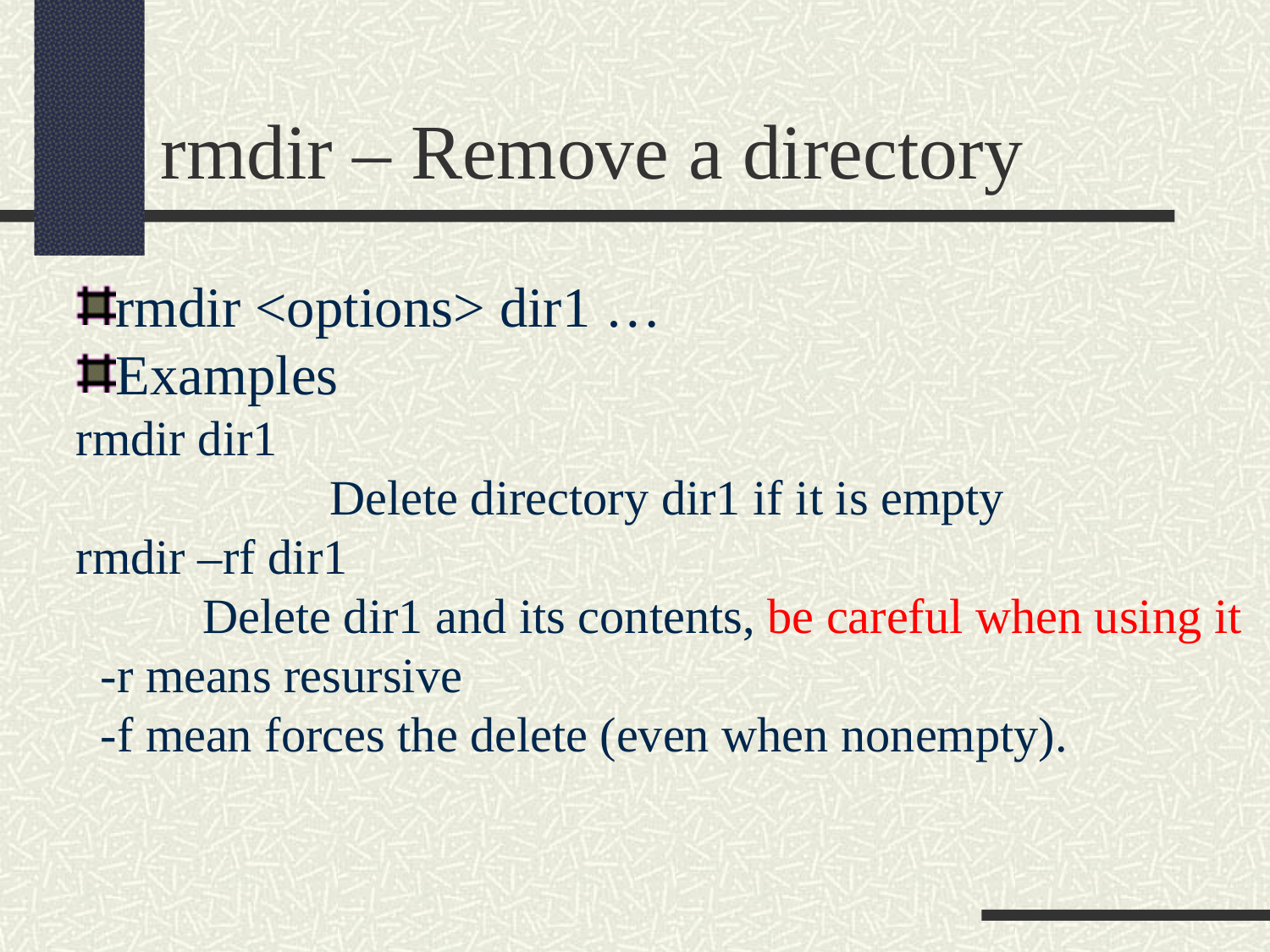

rmdir – Remove a directory
rmdir <options> dir1 …
Examples
rmdir dir1
		Delete directory dir1 if it is empty
rmdir –rf dir1
	Delete dir1 and its contents, be careful when using it
  -r means resursive
  -f mean forces the delete (even when nonempty).